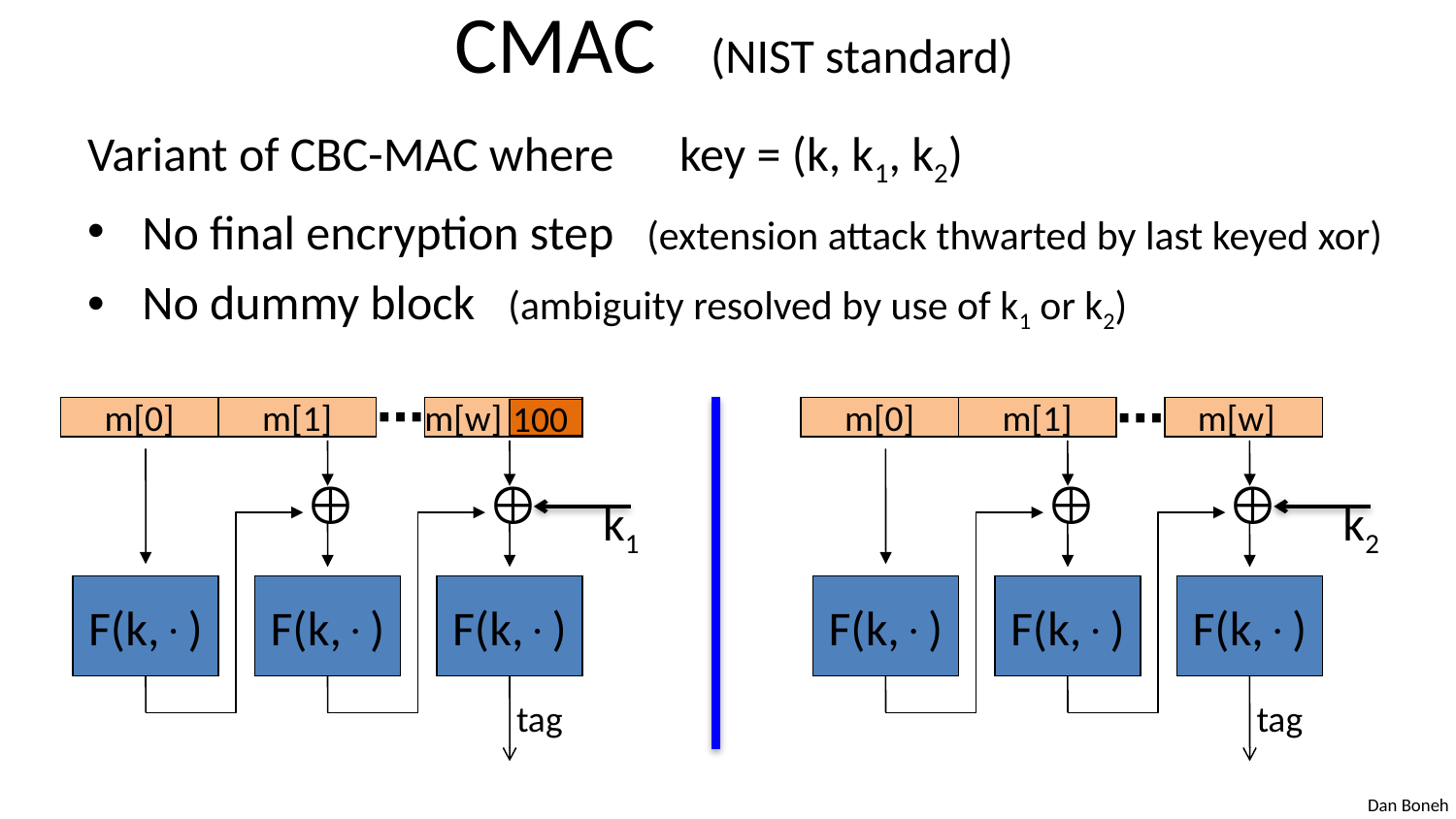

# CMAC   (NIST standard)
Variant of CBC-MAC where      key = (k, k1, k2)
No final encryption step   (extension attack thwarted by last keyed xor)
No dummy block   (ambiguity resolved by use of k1 or k2)

⋯
⋯
m[0]
m[1]
m[w]
m[0]
m[1]
m[w]
100

⊕
⊕
⊕
⊕
k1
k2

F(k,⋅)
F(k,⋅)
F(k,⋅)
F(k,⋅)
F(k,⋅)
F(k,⋅)

tag
tag